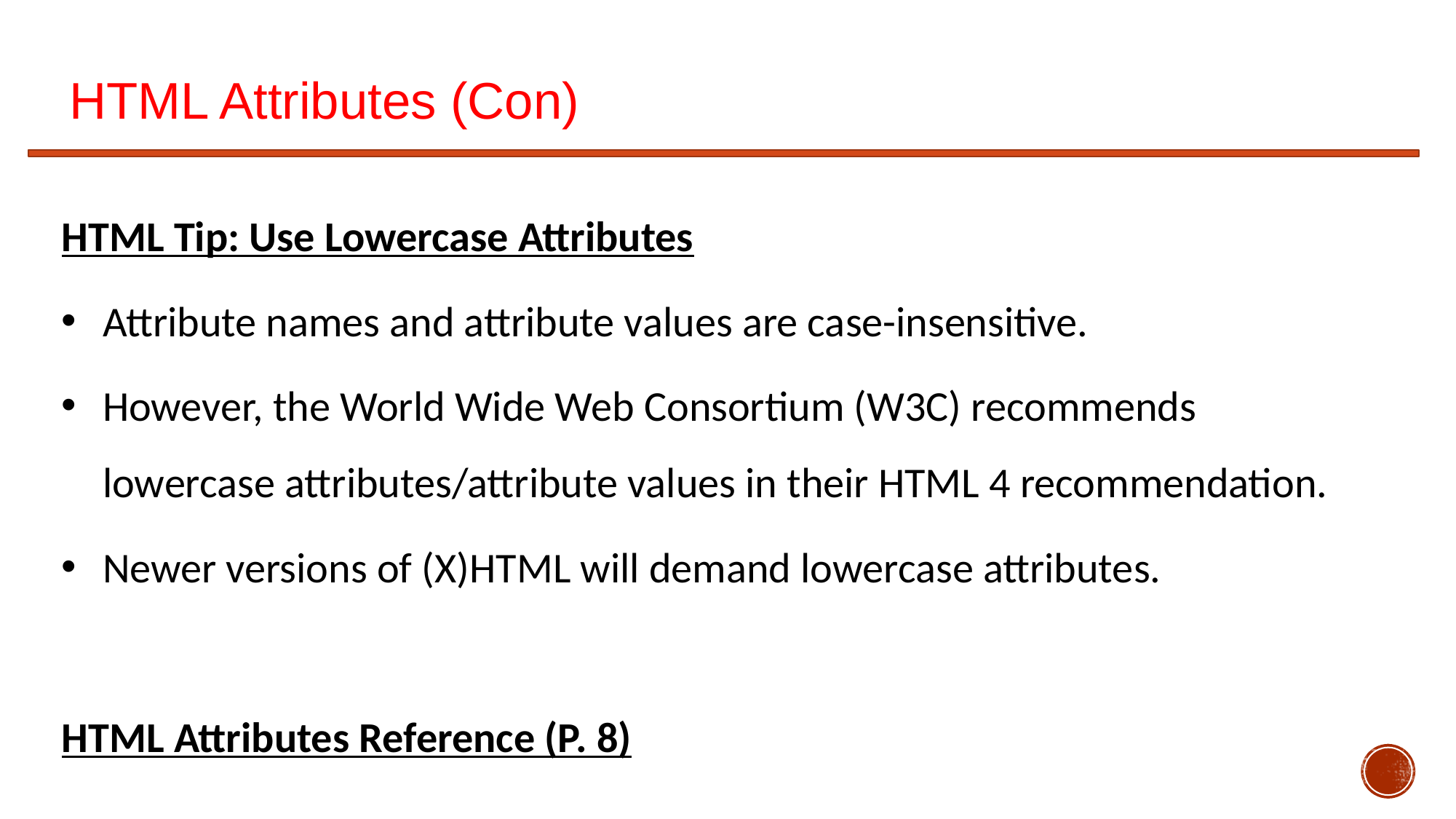

# HTML Attributes (Con)

HTML Tip: Use Lowercase Attributes
Attribute names and attribute values are case-insensitive.
However, the World Wide Web Consortium (W3C) recommends lowercase attributes/attribute values in their HTML 4 recommendation.
Newer versions of (X)HTML will demand lowercase attributes.

HTML Attributes Reference (P. 8)